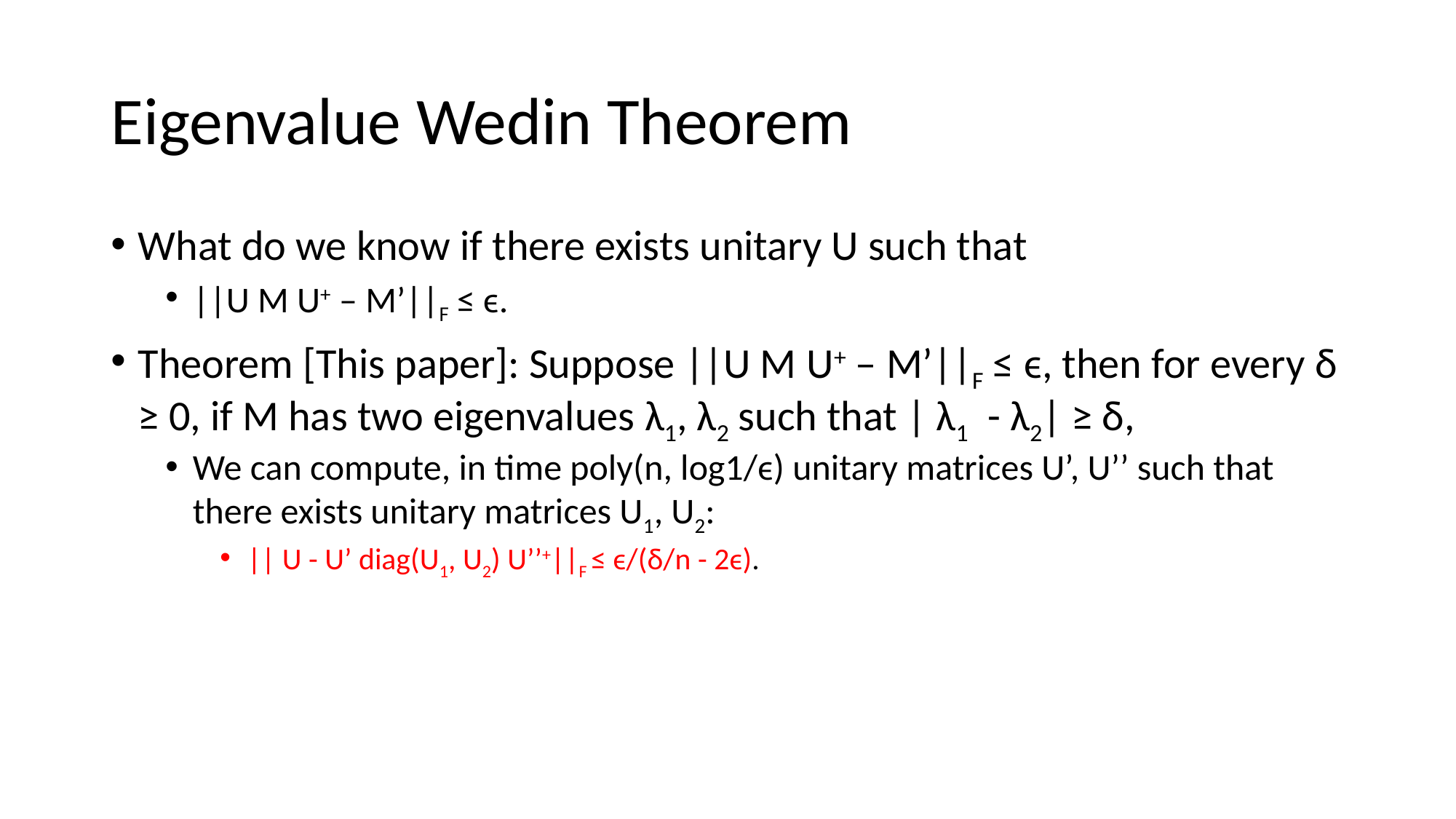

# Eigenvalue Wedin Theorem
What do we know if there exists unitary U such that
||U M U+ – M’||F ≤ ϵ.
Theorem [This paper]: Suppose ||U M U+ – M’||F ≤ ϵ, then for every δ ≥ 0, if M has two eigenvalues λ1, λ2 such that | λ1  - λ2| ≥ δ,
We can compute, in time poly(n, log1/ϵ) unitary matrices U’, U’’ such that there exists unitary matrices U1, U2:
|| U - U’ diag(U1, U2) U’’+||F ≤ ϵ/(δ/n - 2ϵ).